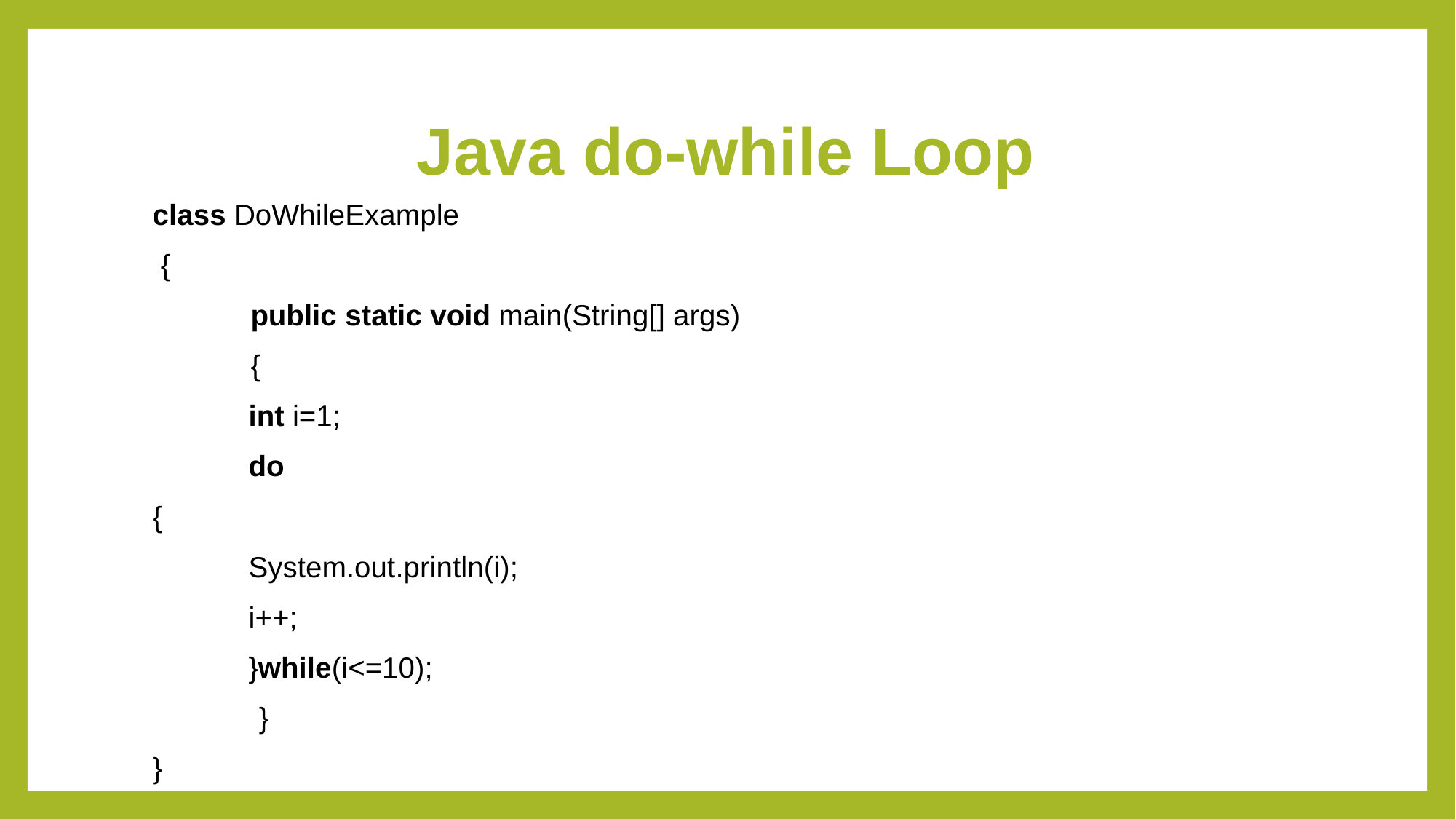

# Java do-while Loop
class DoWhileExample
 {
            public static void main(String[] args)
            {
    	int i=1;
    	do
	{
        		System.out.println(i);
    		i++;
    	}while(i<=10);
             }
}